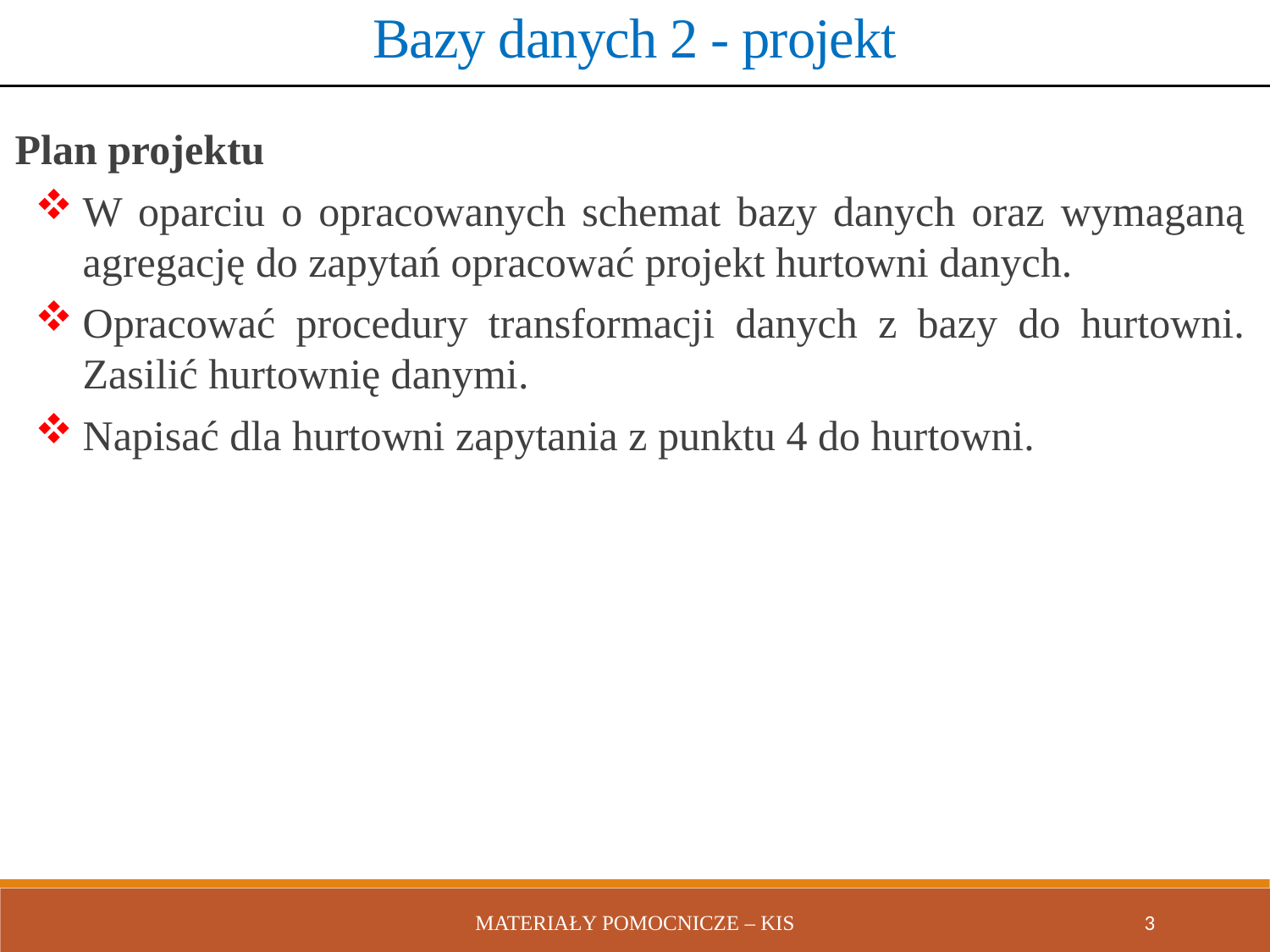

Bazy danych 2 - projekt
Plan projektu
W oparciu o opracowanych schemat bazy danych oraz wymaganą agregację do zapytań opracować projekt hurtowni danych.
Opracować procedury transformacji danych z bazy do hurtowni. Zasilić hurtownię danymi.
Napisać dla hurtowni zapytania z punktu 4 do hurtowni.

Materiały pomocnicze – KIS
3